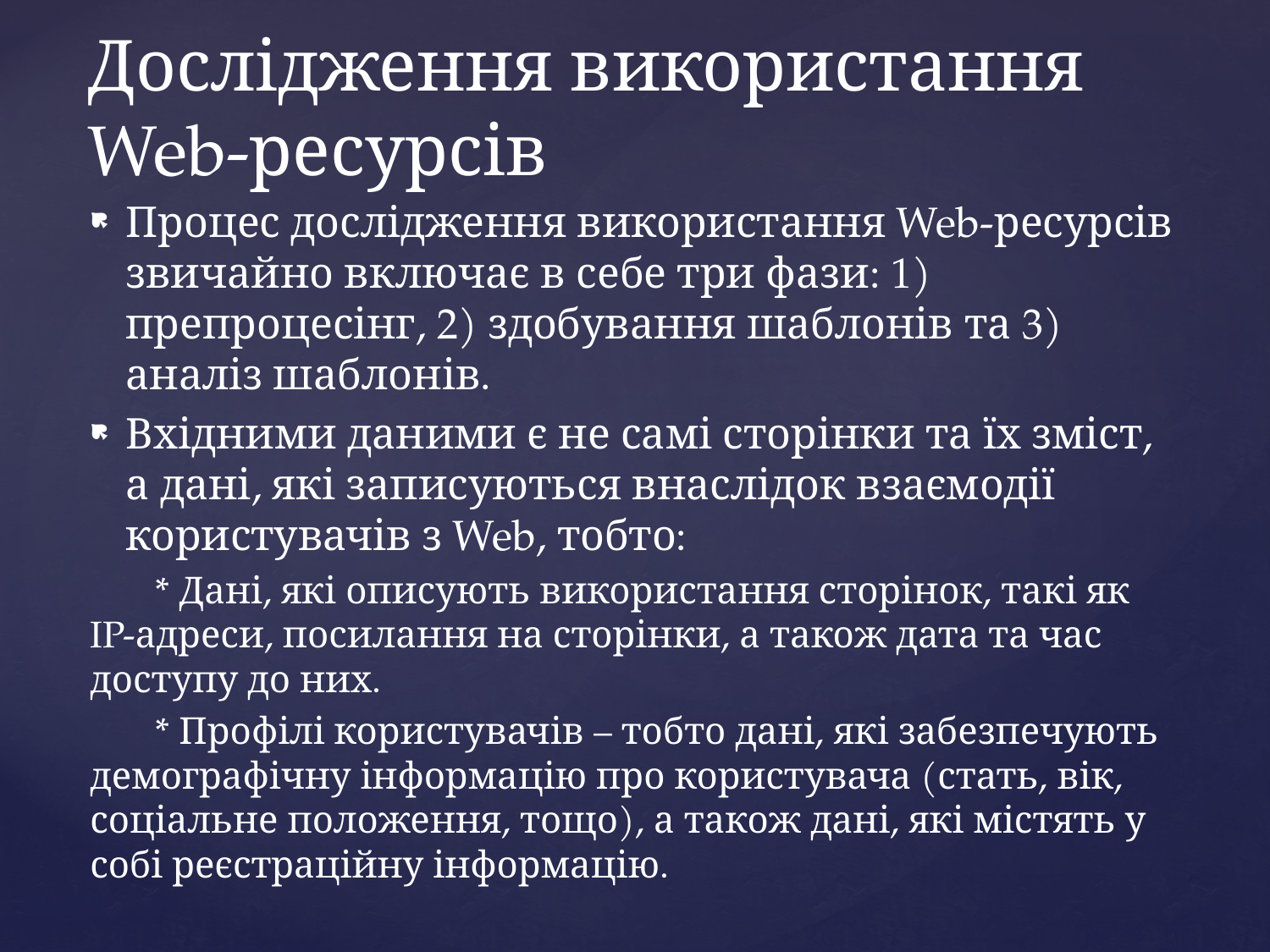

# Дослідження використання Web-ресурсів
Процес дослідження використання Web-ресурсів звичайно включає в себе три фази: 1) препроцесінг, 2) здобування шаблонів та 3) аналіз шаблонів.
Вхідними даними є не самі сторінки та їх зміст, а дані, які записуються внаслідок взаємодії користувачів з Web, тобто:
       * Дані, які описують використання сторінок, такі як IP-адреси, посилання на сторінки, а також дата та час доступу до них.
       * Профілі користувачів – тобто дані, які забезпечують демографічну інформацію про користувача (стать, вік, соціальне положення, тощо), а також дані, які містять у собі реєстраційну інформацію.